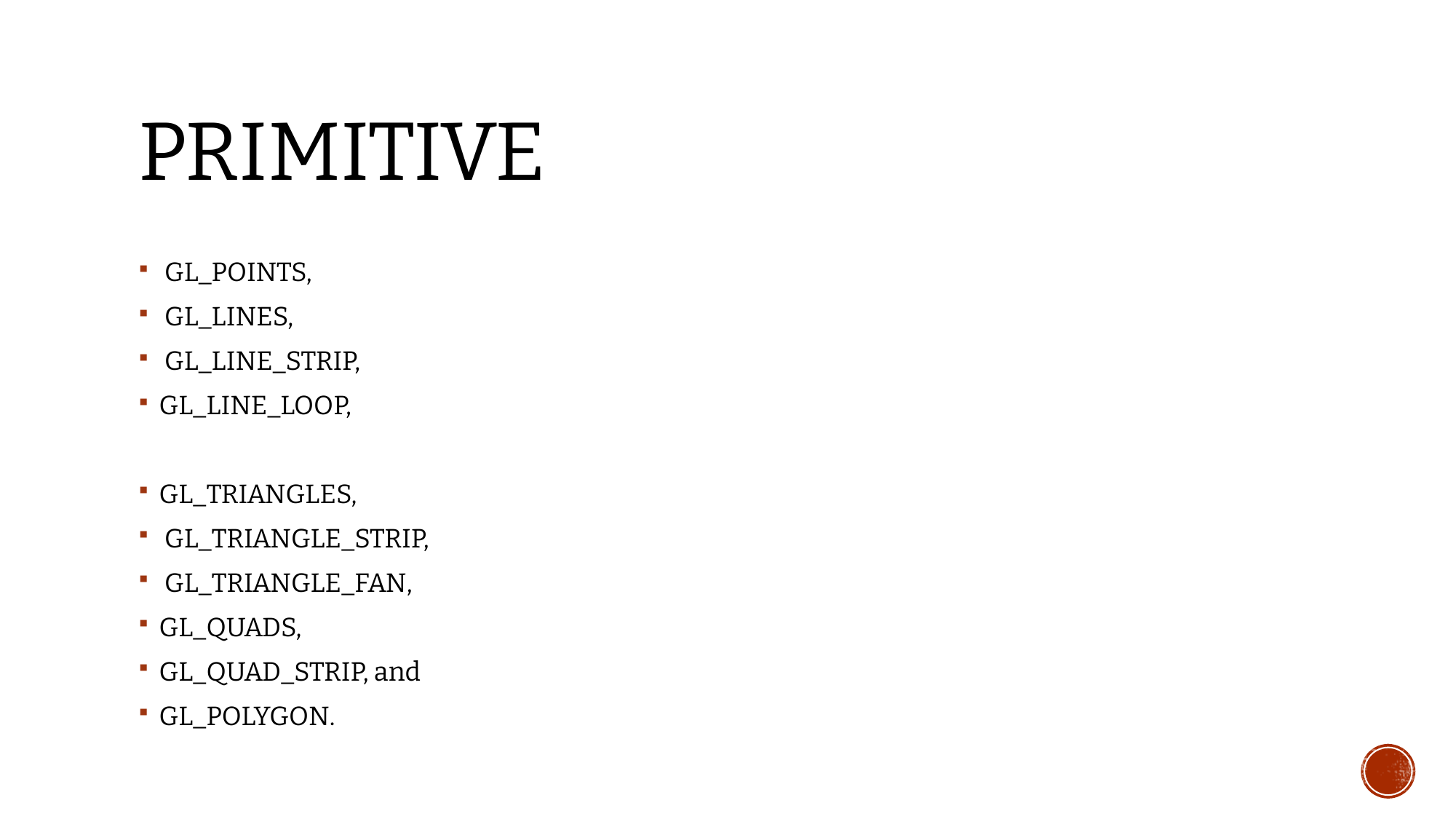

# Primitive
 GL_POINTS,
 GL_LINES,
 GL_LINE_STRIP,
GL_LINE_LOOP,

GL_TRIANGLES,
 GL_TRIANGLE_STRIP,
 GL_TRIANGLE_FAN,
GL_QUADS,
GL_QUAD_STRIP, and
GL_POLYGON.